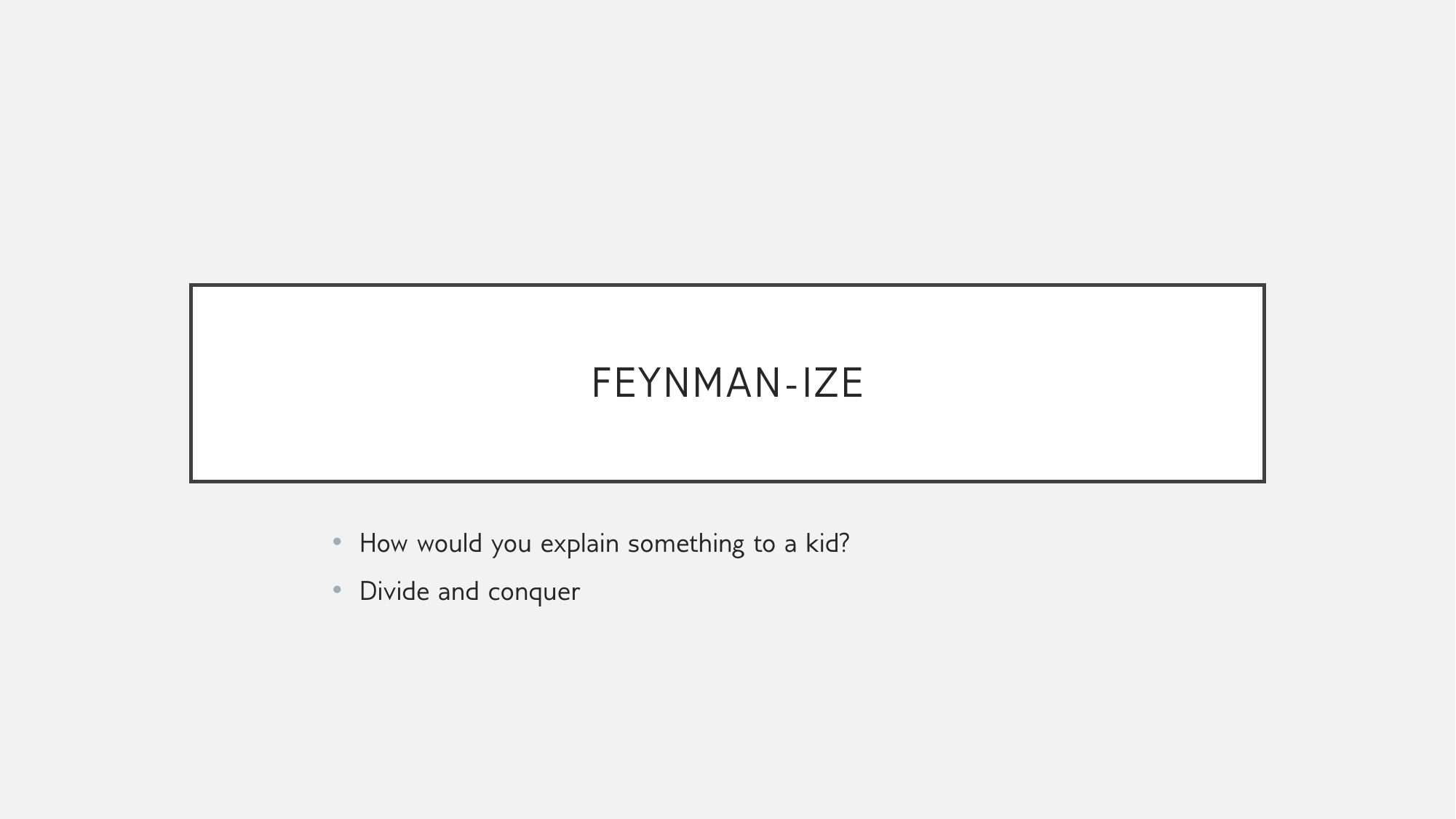

Feynman-ize
How would you explain something to a kid?
Divide and conquer